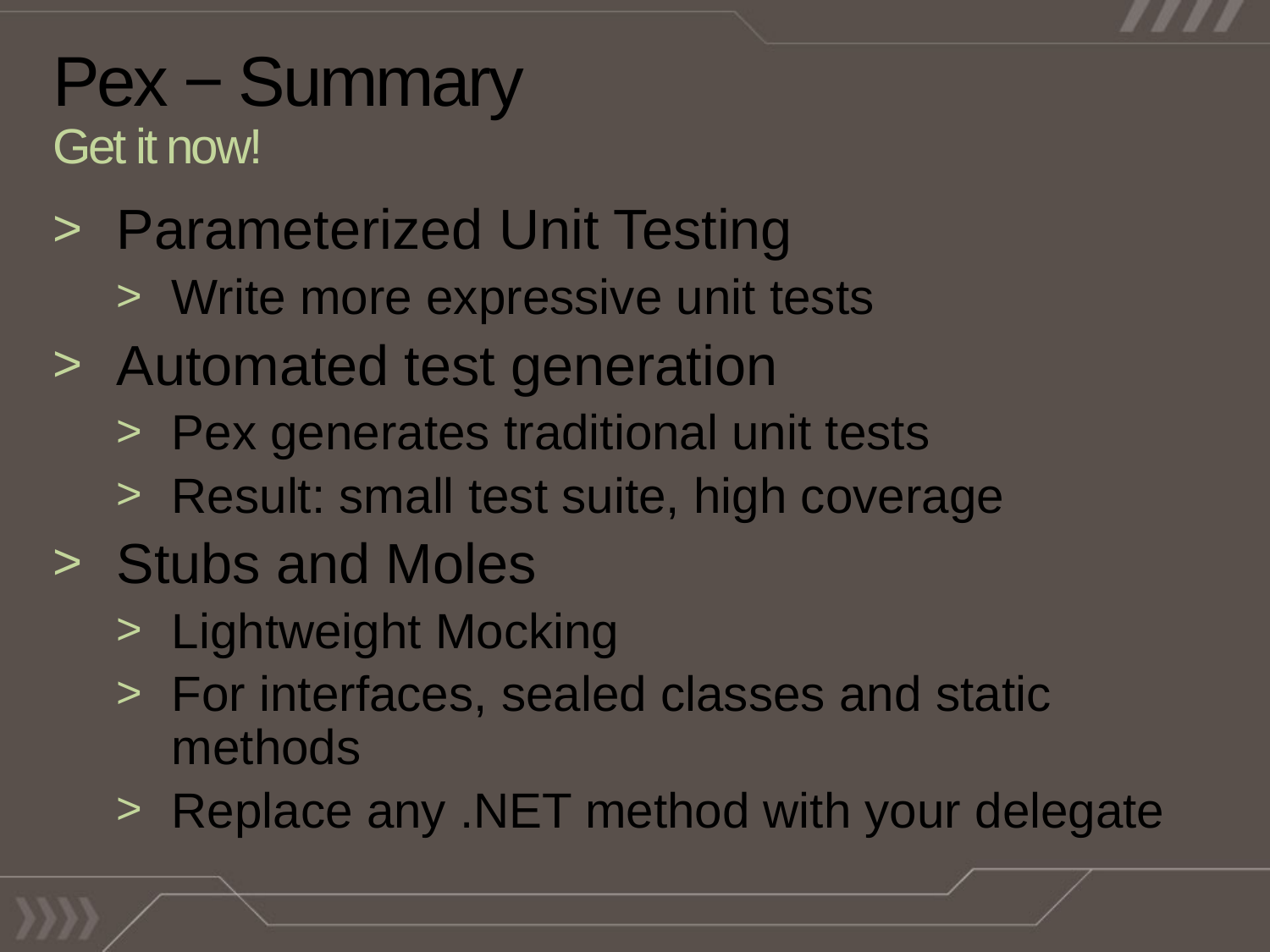

# Pex − Summary Get it now!
Parameterized Unit Testing
Write more expressive unit tests
Automated test generation
Pex generates traditional unit tests
Result: small test suite, high coverage
Stubs and Moles
Lightweight Mocking
For interfaces, sealed classes and static methods
Replace any .NET method with your delegate